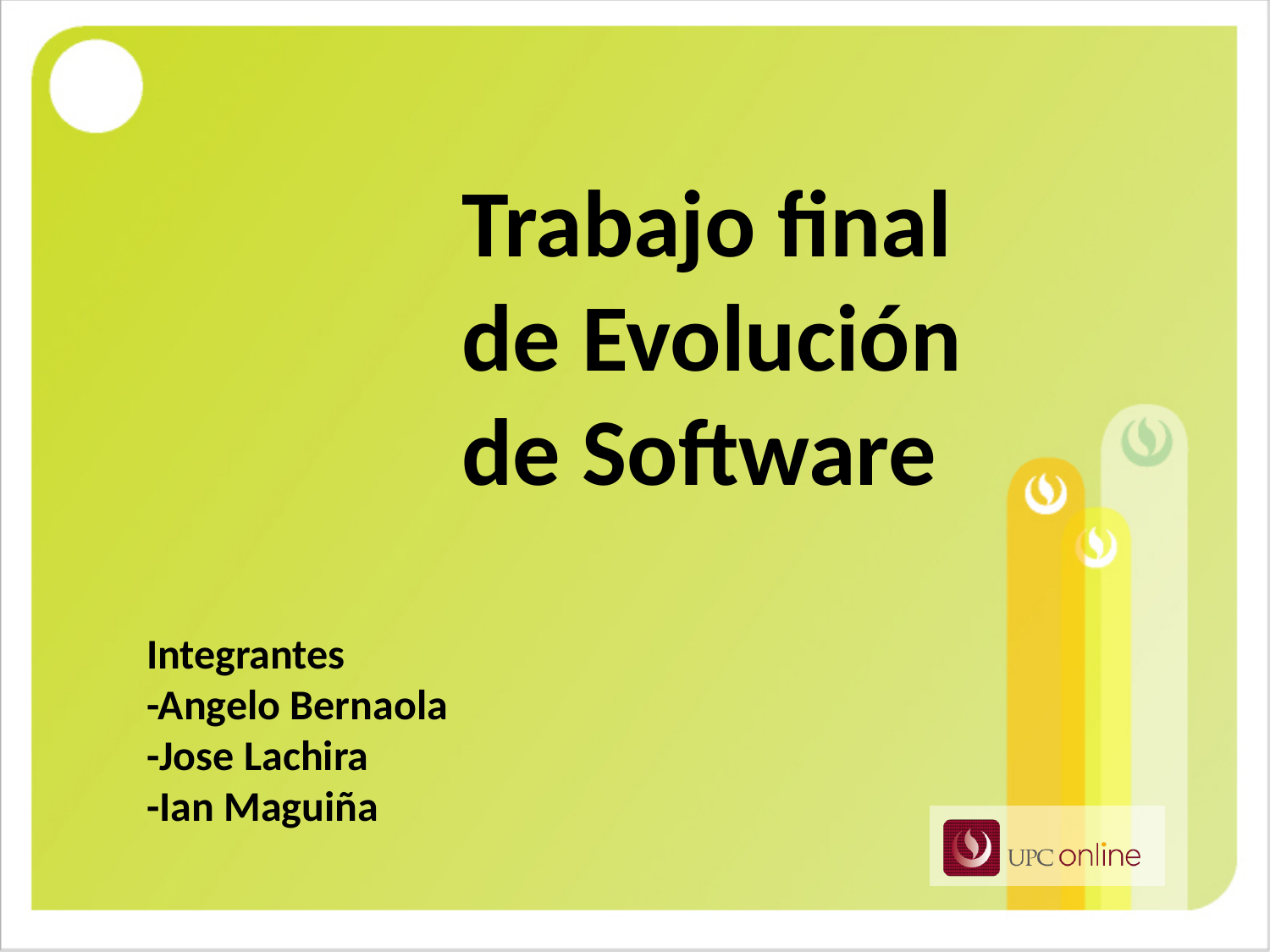

# Trabajo final de Evolución de Software
Integrantes
-Angelo Bernaola
-Jose Lachira
-Ian Maguiña